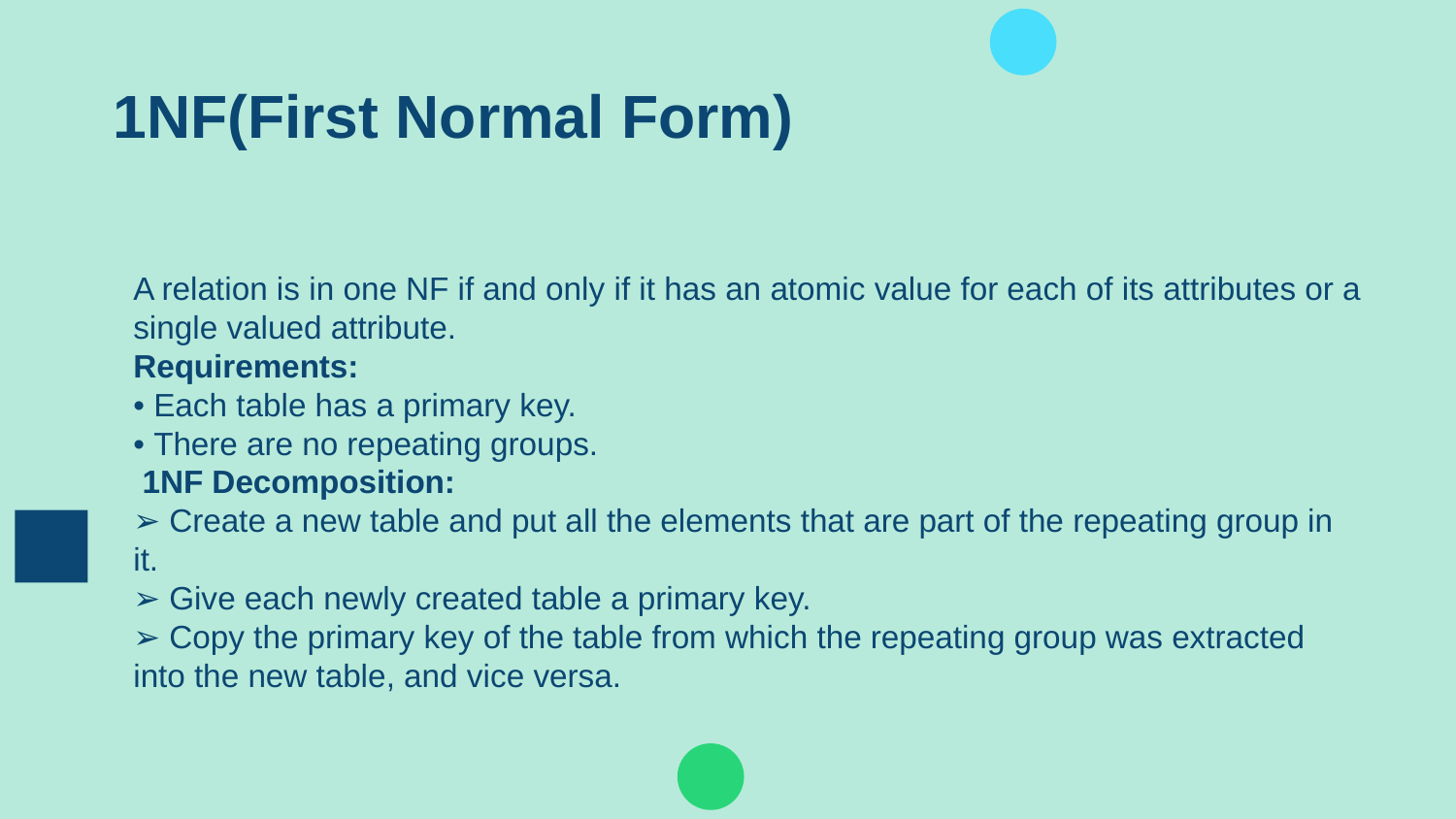

# 1NF(First Normal Form)
A relation is in one NF if and only if it has an atomic value for each of its attributes or a single valued attribute.
Requirements:
• Each table has a primary key.
• There are no repeating groups.
 1NF Decomposition:
➢ Create a new table and put all the elements that are part of the repeating group in it.
➢ Give each newly created table a primary key.
➢ Copy the primary key of the table from which the repeating group was extracted into the new table, and vice versa.